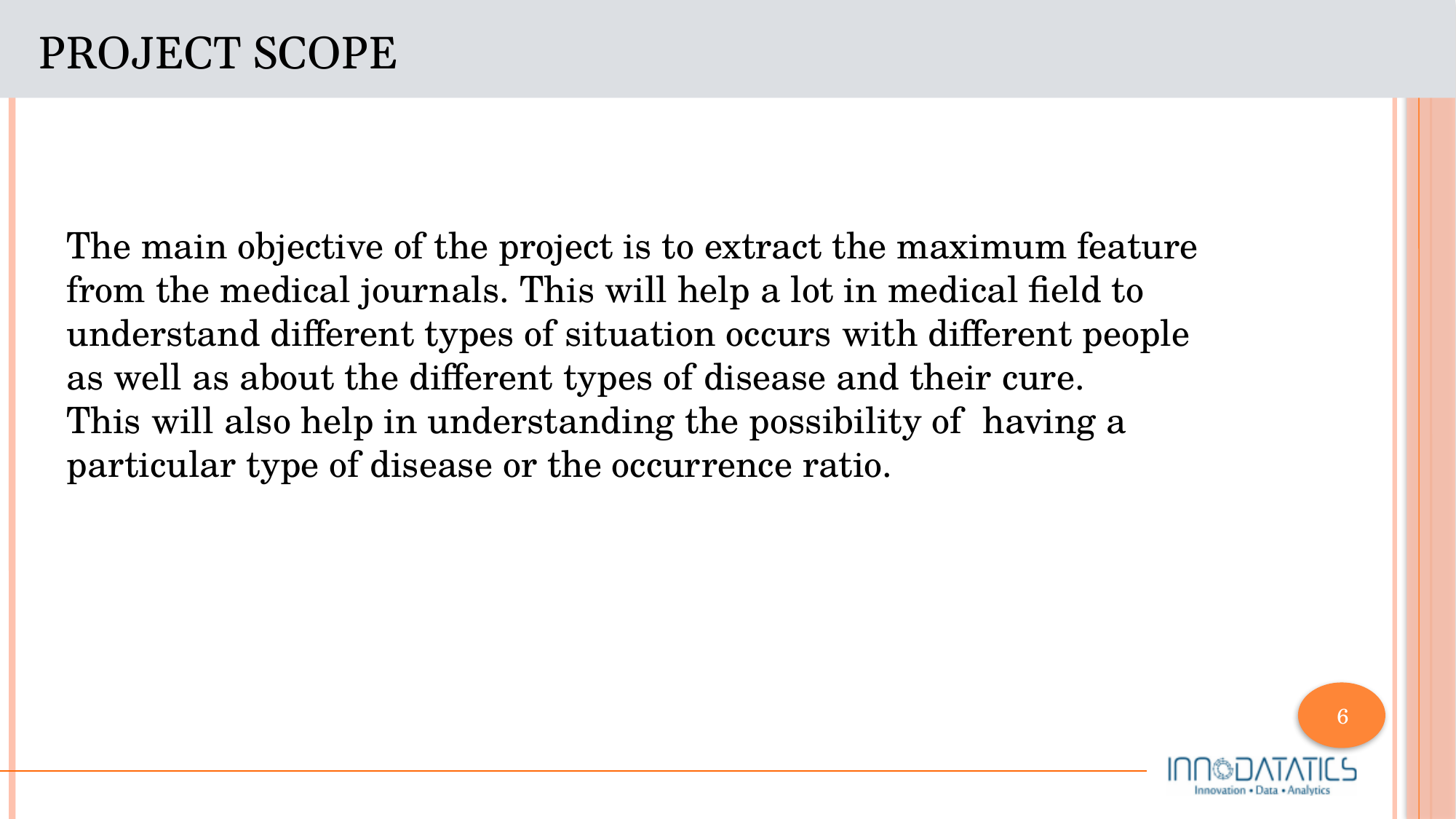

# Project Scope
The main objective of the project is to extract the maximum feature from the medical journals. This will help a lot in medical field to understand different types of situation occurs with different people as well as about the different types of disease and their cure.
This will also help in understanding the possibility of  having a particular type of disease or the occurrence ratio.
 6